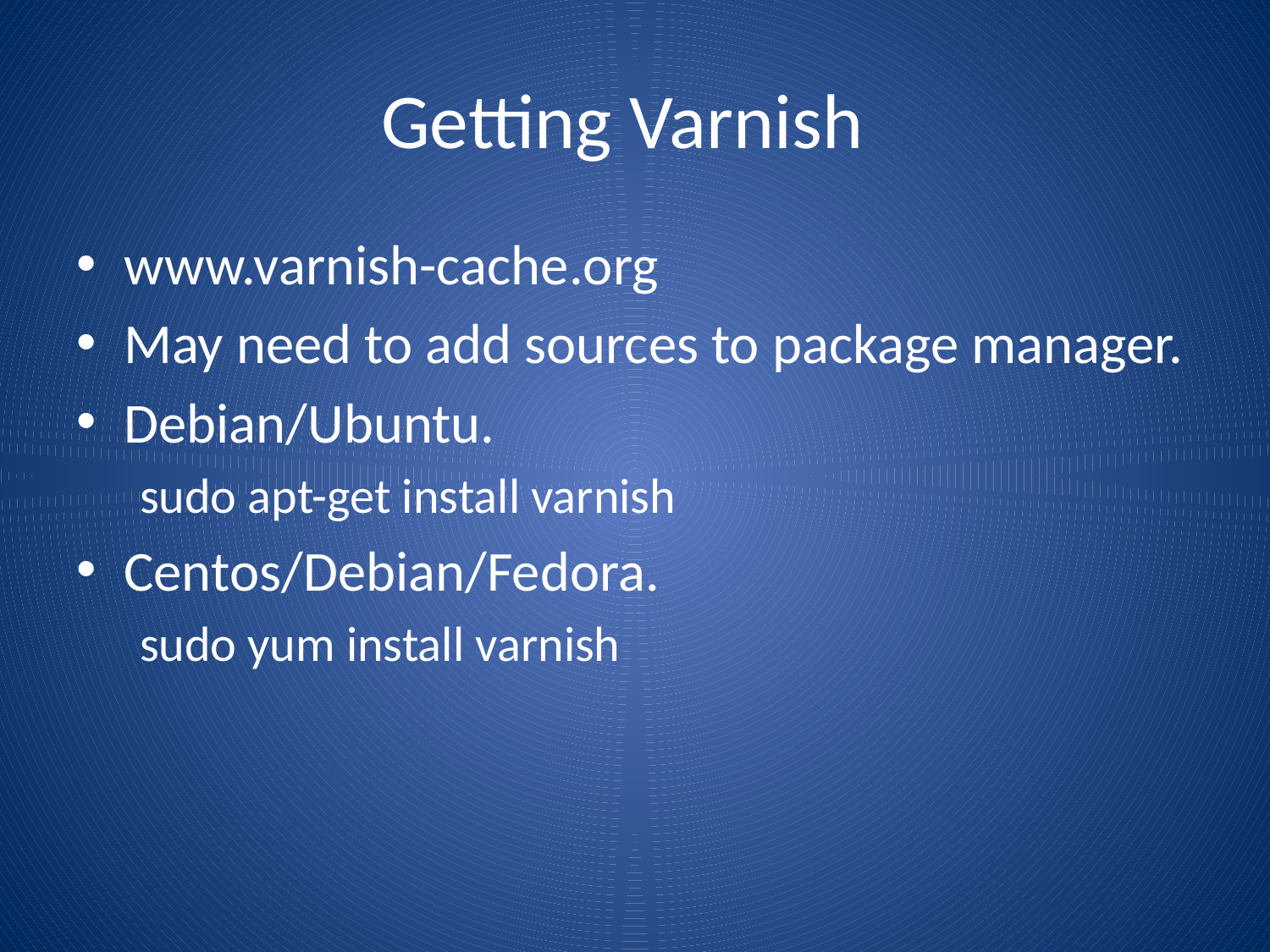

# Getting Varnish
www.varnish-cache.org
May need to add sources to package manager.
Debian/Ubuntu.
sudo apt-get install varnish
Centos/Debian/Fedora.
sudo yum install varnish